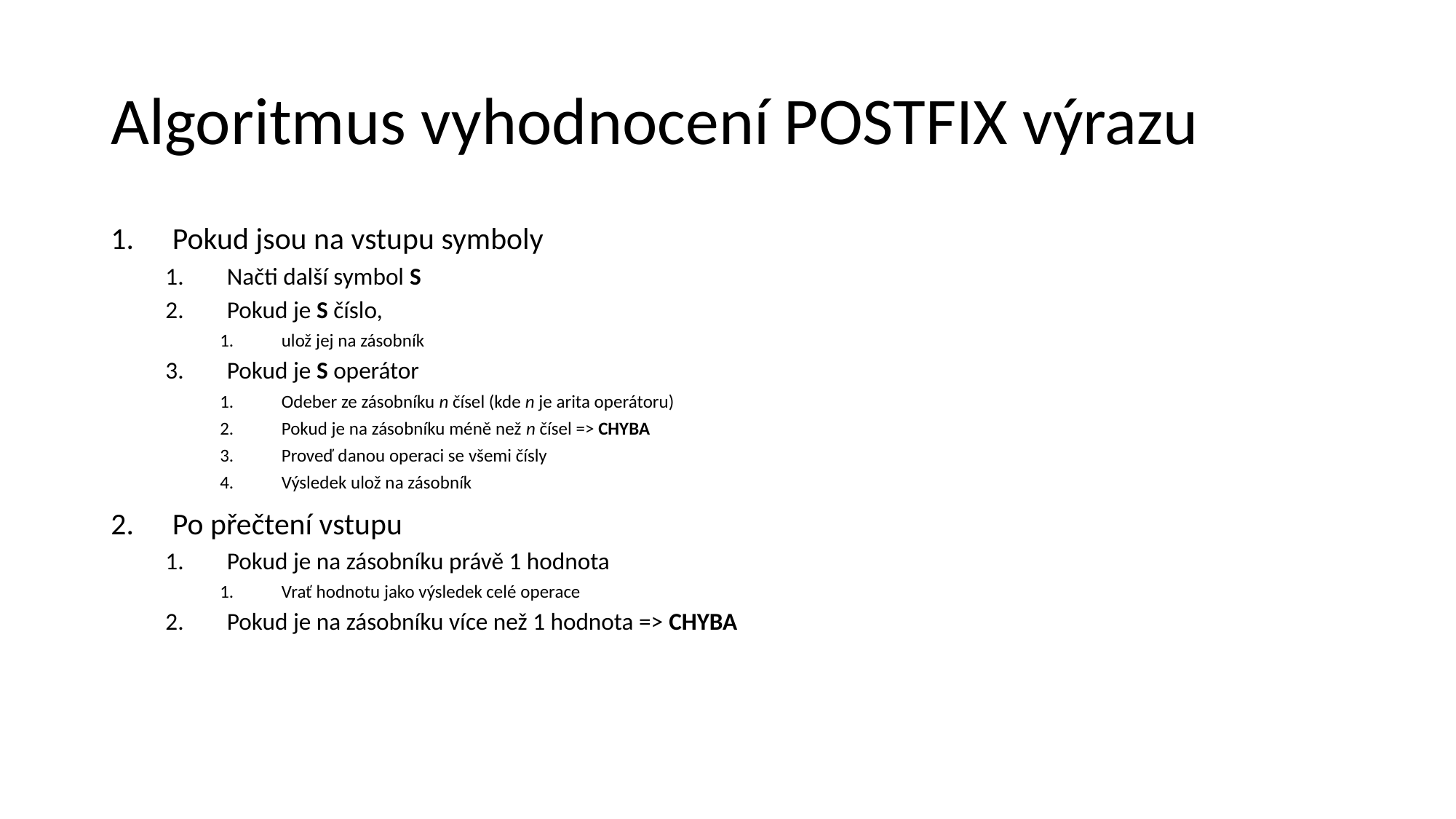

# Algoritmus vyhodnocení POSTFIX výrazu
Pokud jsou na vstupu symboly
Načti další symbol S
Pokud je S číslo,
ulož jej na zásobník
Pokud je S operátor
Odeber ze zásobníku n čísel (kde n je arita operátoru)
Pokud je na zásobníku méně než n čísel => CHYBA
Proveď danou operaci se všemi čísly
Výsledek ulož na zásobník
Po přečtení vstupu
Pokud je na zásobníku právě 1 hodnota
Vrať hodnotu jako výsledek celé operace
Pokud je na zásobníku více než 1 hodnota => CHYBA